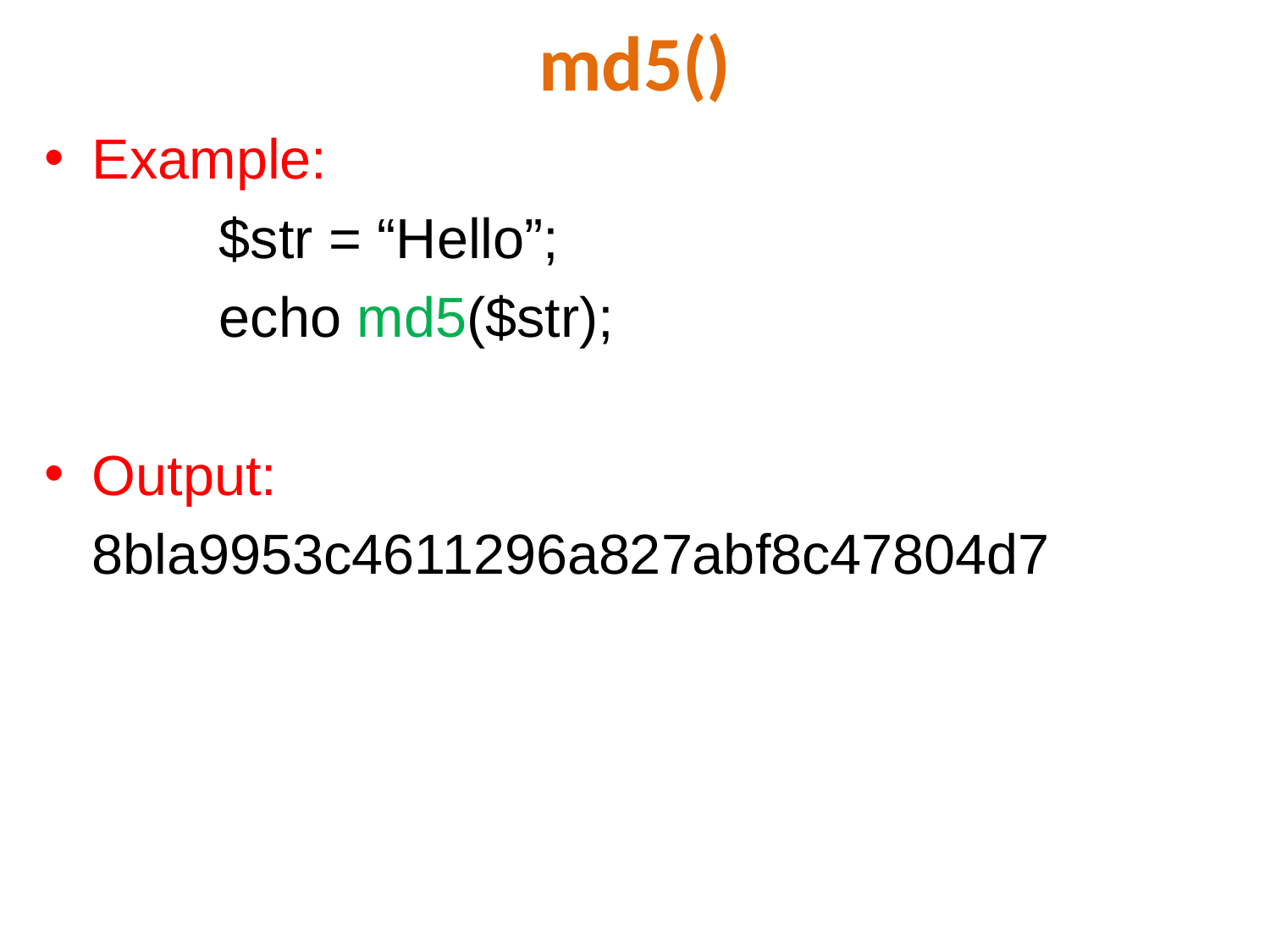

# md5()
Example:
		$str = “Hello”;
		echo md5($str);

Output:
	8bla9953c4611296a827abf8c47804d7